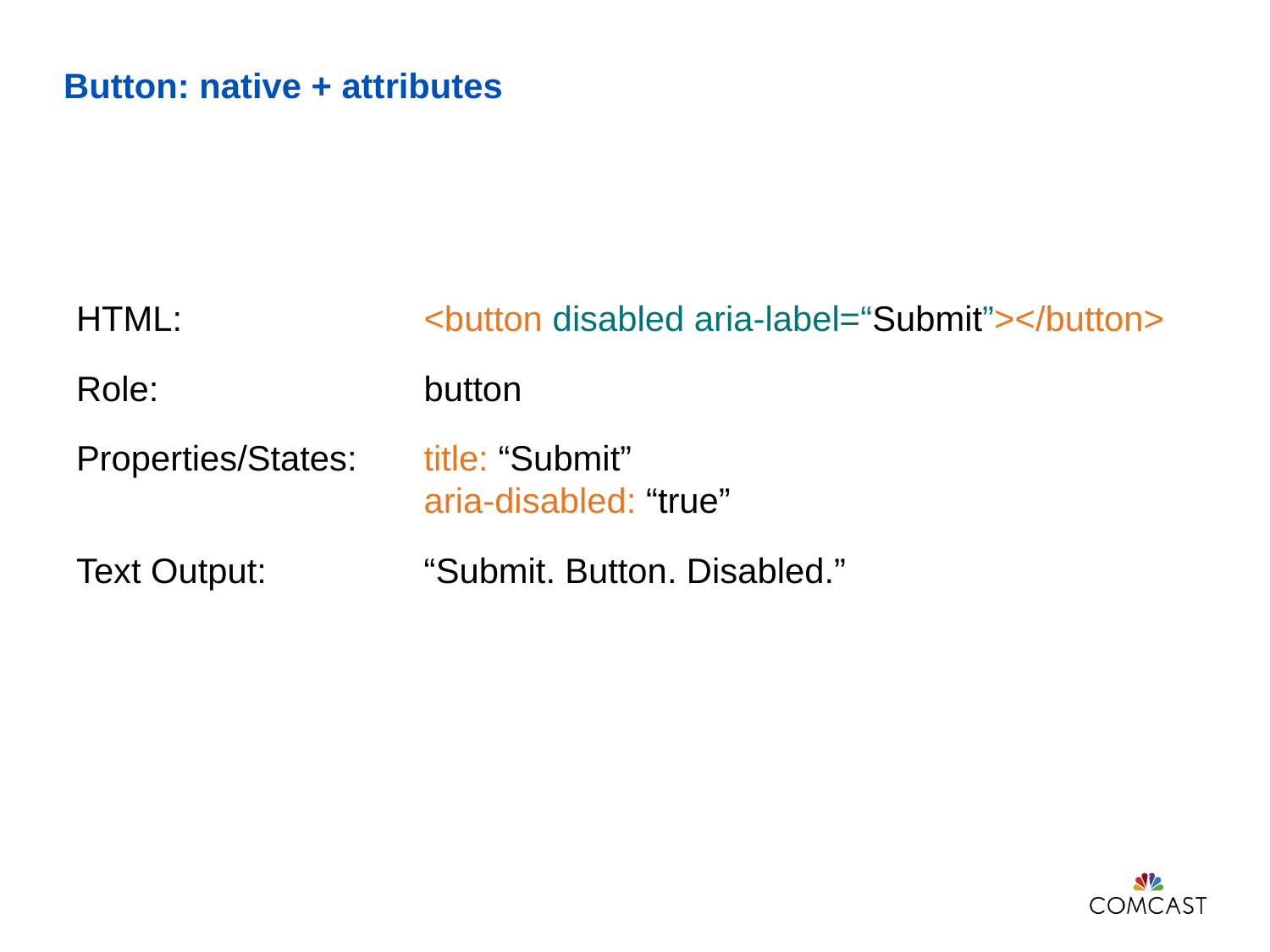

# Button: native + attributes
HTML:
<button disabled aria-label=“Submit”></button>
Role:
button
Properties/States:
title: “Submit”
aria-disabled: “true”
Text Output:
“Submit. Button. Disabled.”